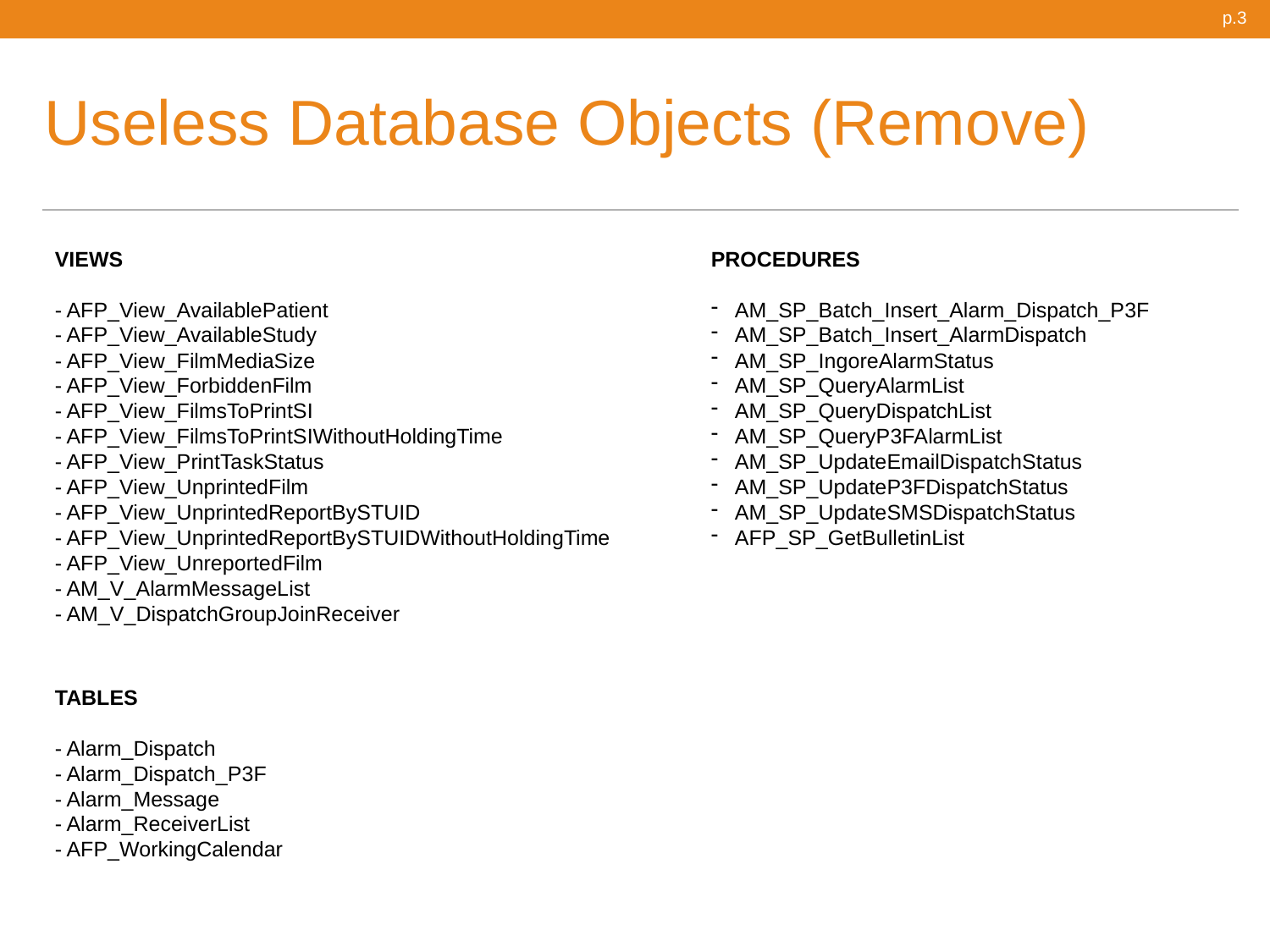

p.3
# Useless Database Objects (Remove)
VIEWS

- AFP_View_AvailablePatient
- AFP_View_AvailableStudy
- AFP_View_FilmMediaSize
- AFP_View_ForbiddenFilm
- AFP_View_FilmsToPrintSI
- AFP_View_FilmsToPrintSIWithoutHoldingTime
- AFP_View_PrintTaskStatus
- AFP_View_UnprintedFilm
- AFP_View_UnprintedReportBySTUID
- AFP_View_UnprintedReportBySTUIDWithoutHoldingTime
- AFP_View_UnreportedFilm
- AM_V_AlarmMessageList
- AM_V_DispatchGroupJoinReceiver
PROCEDURES

AM_SP_Batch_Insert_Alarm_Dispatch_P3F
AM_SP_Batch_Insert_AlarmDispatch
AM_SP_IngoreAlarmStatus
AM_SP_QueryAlarmList
AM_SP_QueryDispatchList
AM_SP_QueryP3FAlarmList
AM_SP_UpdateEmailDispatchStatus
AM_SP_UpdateP3FDispatchStatus
AM_SP_UpdateSMSDispatchStatus
AFP_SP_GetBulletinList
TABLES

- Alarm_Dispatch
- Alarm_Dispatch_P3F
- Alarm_Message
- Alarm_ReceiverList
- AFP_WorkingCalendar